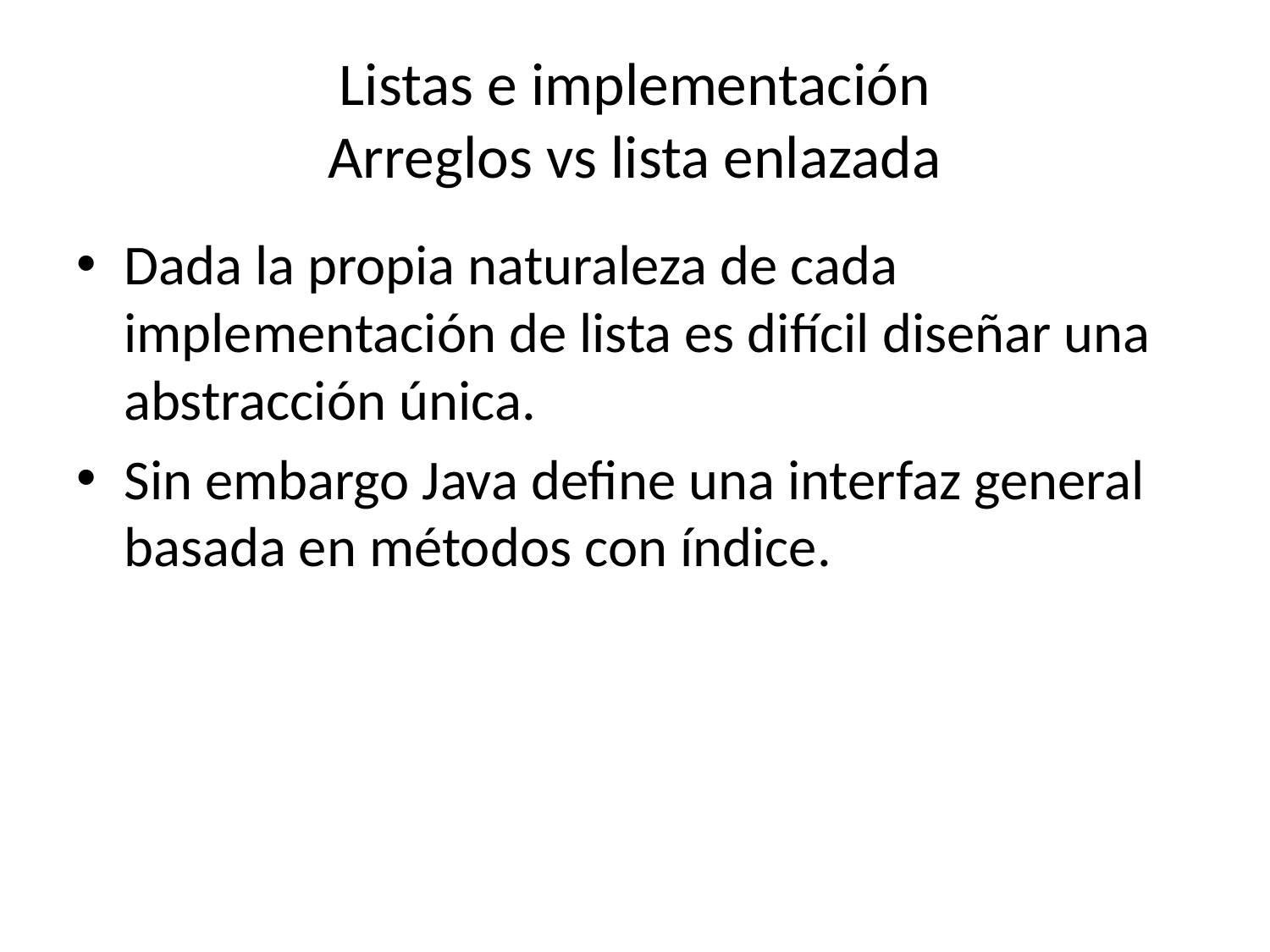

# Listas e implementación Arreglos vs lista enlazada
Dada la propia naturaleza de cada implementación de lista es difícil diseñar una abstracción única.
Sin embargo Java define una interfaz general basada en métodos con índice.